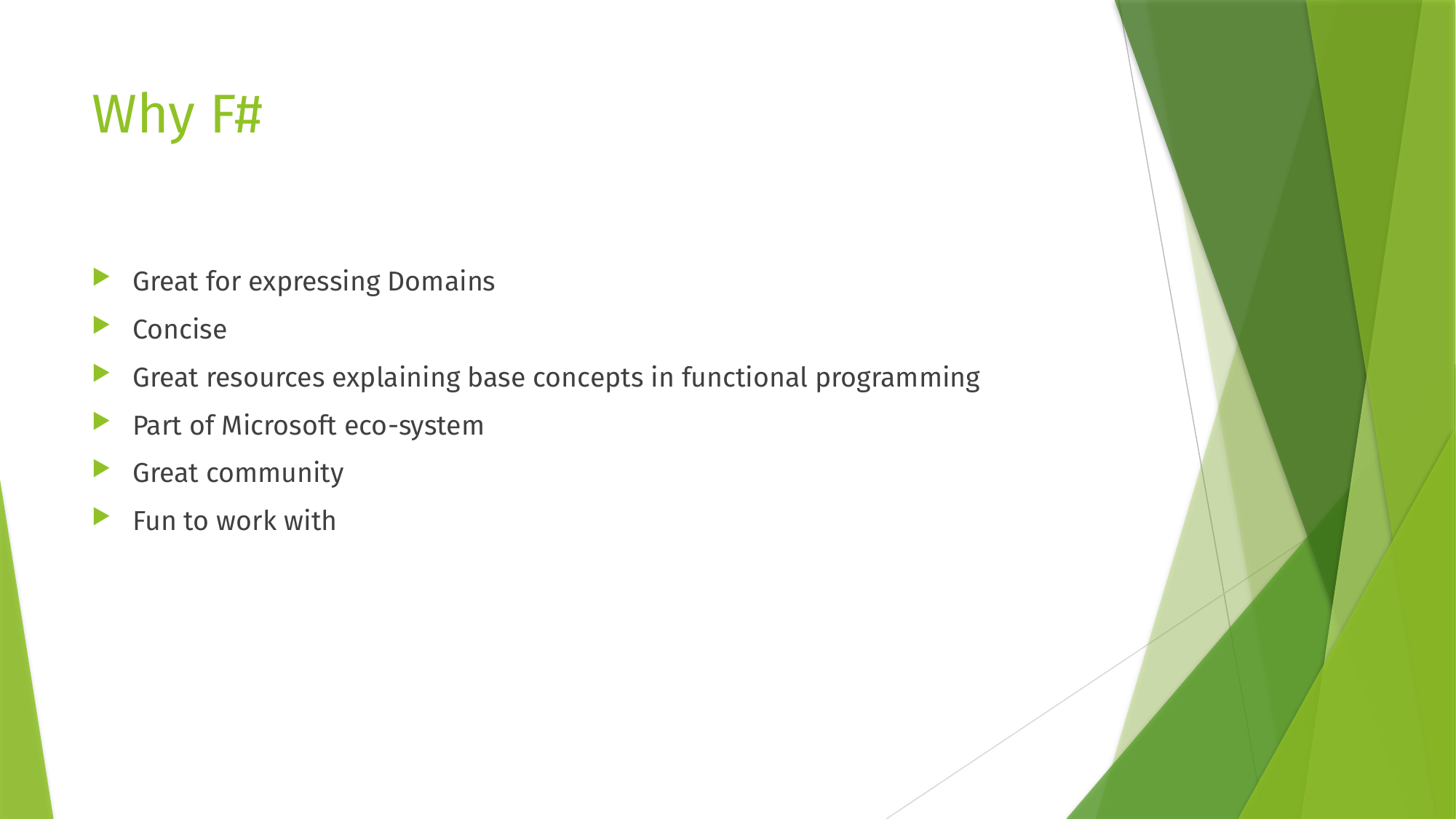

# Why F#
Great for expressing Domains
Concise
Great resources explaining base concepts in functional programming
Part of Microsoft eco-system
Great community
Fun to work with